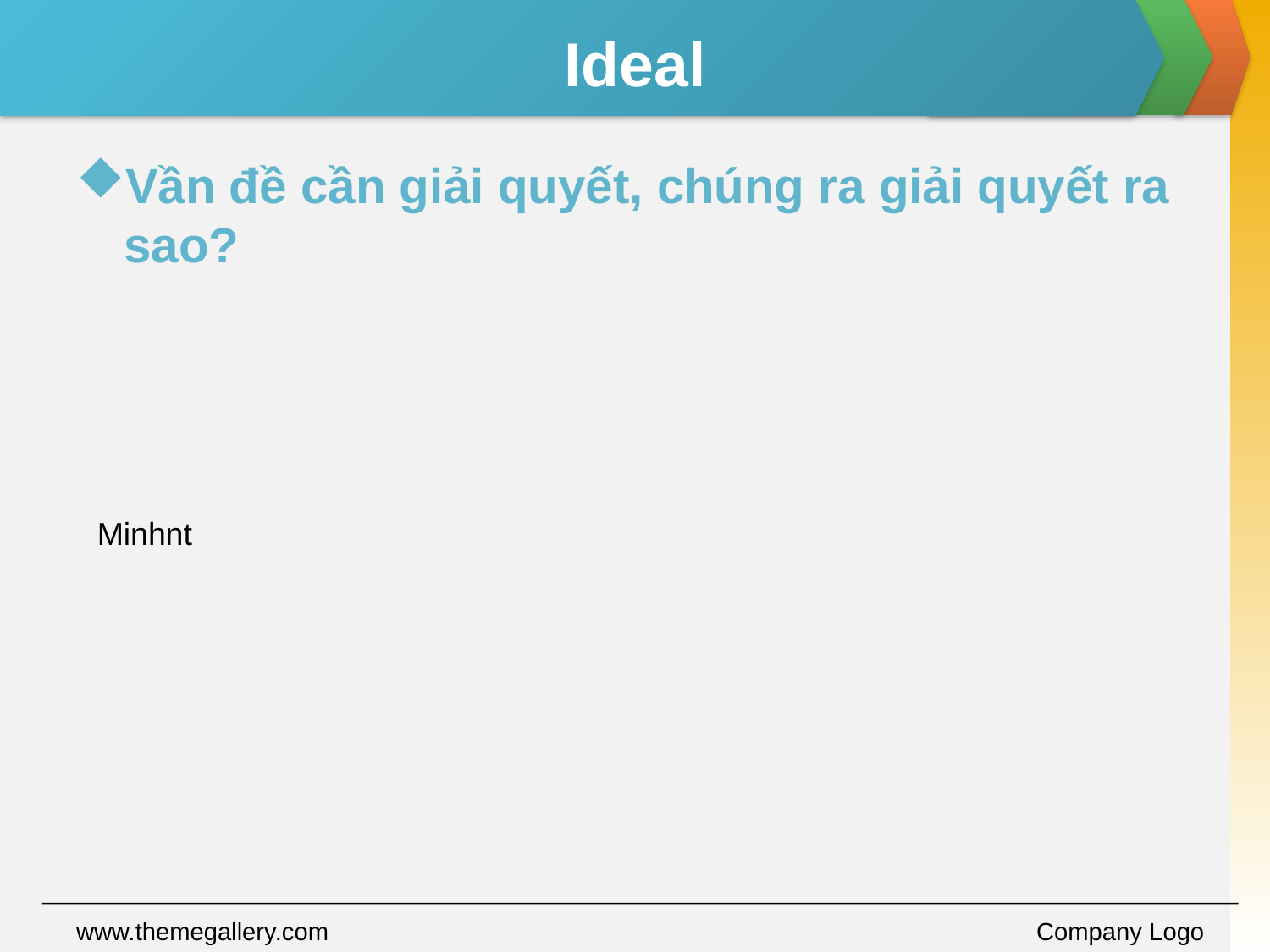

# Ideal
Vần đề cần giải quyết, chúng ra giải quyết ra sao?
Minhnt
www.themegallery.com
Company Logo